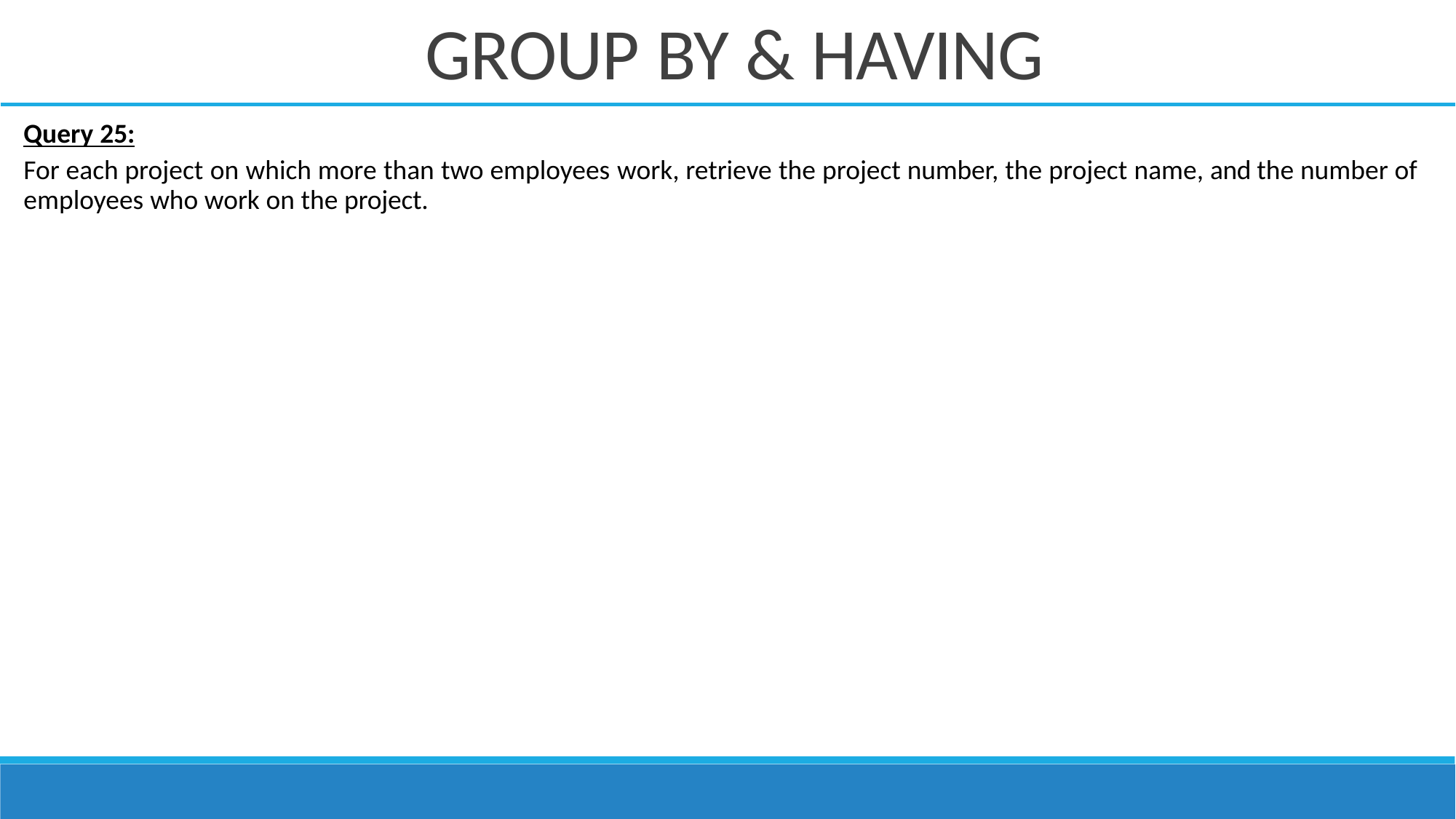

# GROUP BY & HAVING

Query 25:
For each project on which more than two employees work, retrieve the project number, the project name, and the number of employees who work on the project.